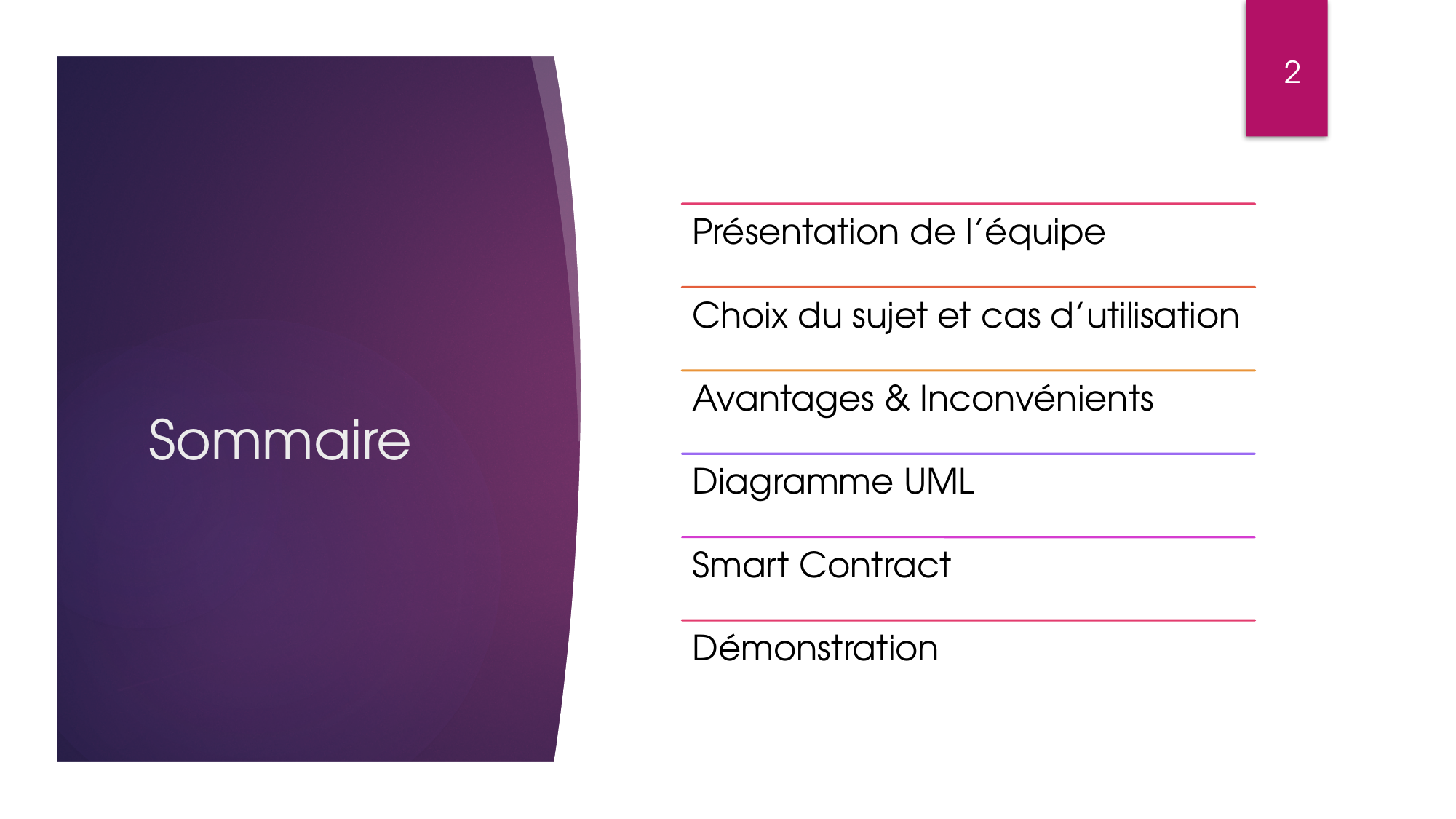

2
# Sommaire
Présentation de l’équipe
Choix du sujet et cas d’utilisation
Avantages & Inconvénients
Diagramme UML
Smart Contract
Démonstration